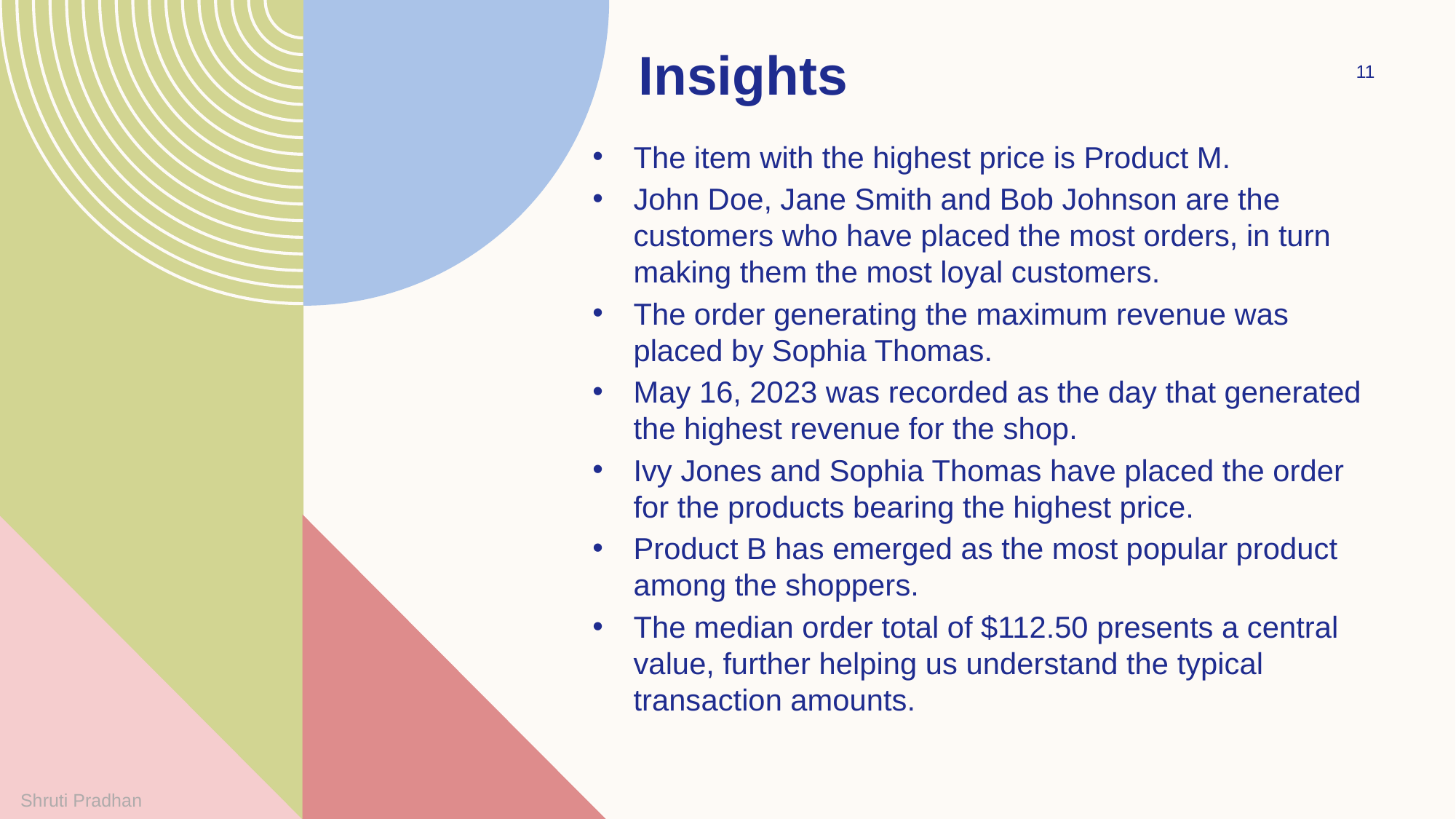

Insights
11
The item with the highest price is Product M.
John Doe, Jane Smith and Bob Johnson are the customers who have placed the most orders, in turn making them the most loyal customers.
The order generating the maximum revenue was placed by Sophia Thomas.
May 16, 2023 was recorded as the day that generated the highest revenue for the shop.
Ivy Jones and Sophia Thomas have placed the order for the products bearing the highest price.
Product B has emerged as the most popular product among the shoppers.
The median order total of $112.50 presents a central value, further helping us understand the typical transaction amounts.

Shruti Pradhan